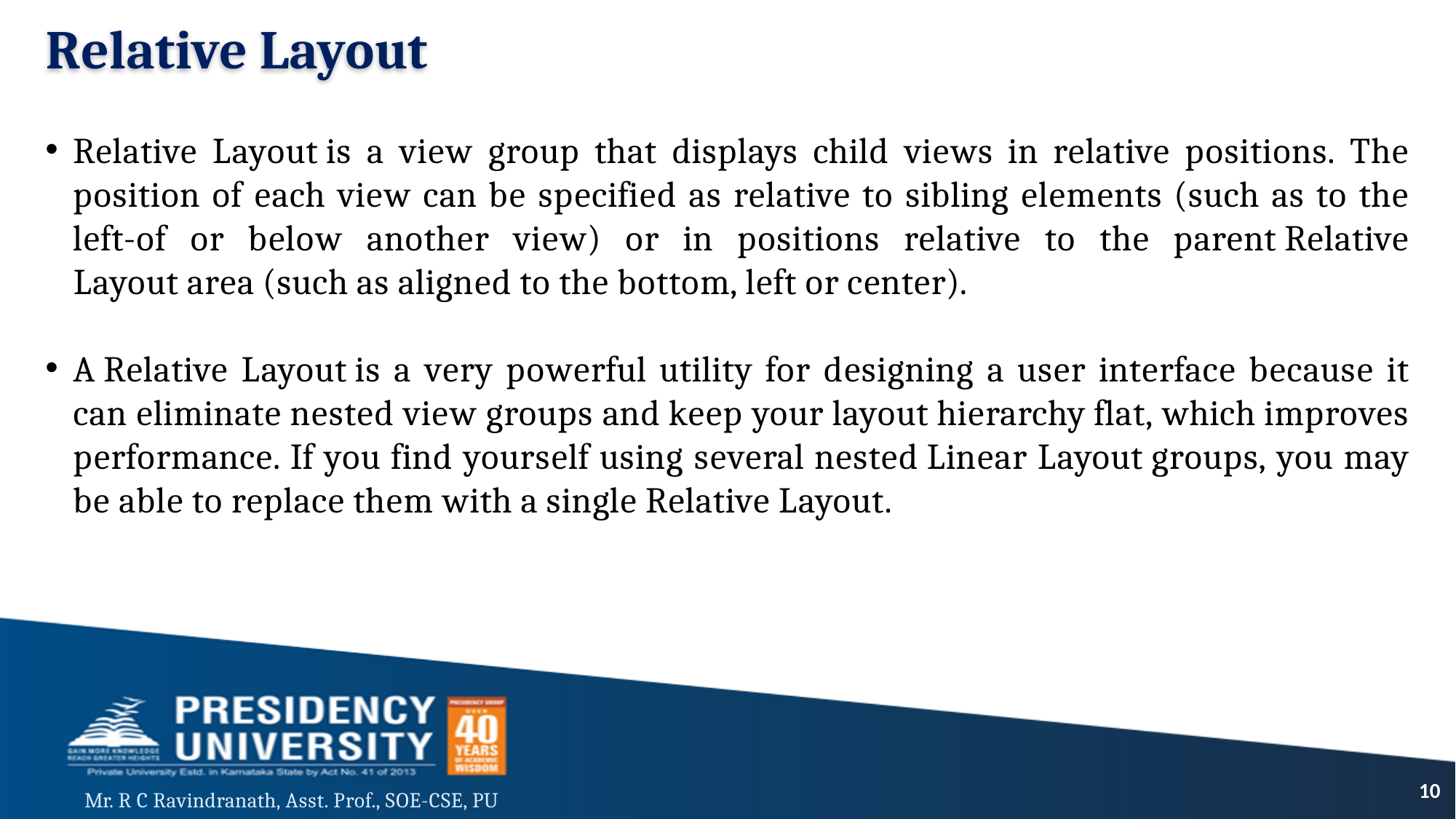

# Relative Layout
Relative Layout is a view group that displays child views in relative positions. The position of each view can be specified as relative to sibling elements (such as to the left-of or below another view) or in positions relative to the parent Relative Layout area (such as aligned to the bottom, left or center).

A Relative Layout is a very powerful utility for designing a user interface because it can eliminate nested view groups and keep your layout hierarchy flat, which improves performance. If you find yourself using several nested Linear Layout groups, you may be able to replace them with a single Relative Layout.
10
Mr. R C Ravindranath, Asst. Prof., SOE-CSE, PU